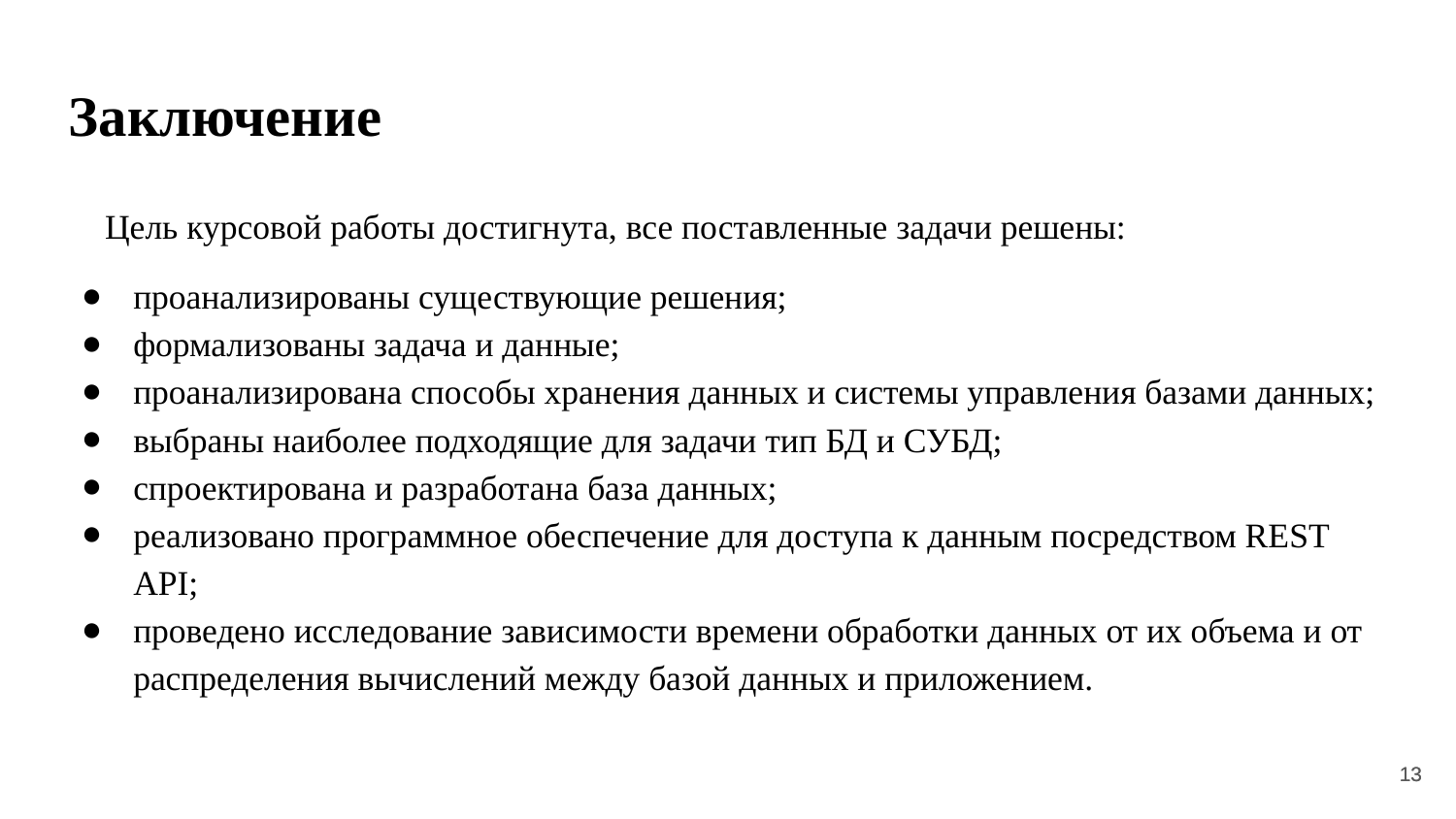

# Заключение
Цель курсовой работы достигнута, все поставленные задачи решены:
проанализированы существующие решения;
формализованы задача и данные;
проанализирована способы хранения данных и системы управления базами данных;
выбраны наиболее подходящие для задачи тип БД и СУБД;
спроектирована и разработана база данных;
реализовано программное обеспечение для доступа к данным посредством REST API;
проведено исследование зависимости времени обработки данных от их объема и от распределения вычислений между базой данных и приложением.
13
13